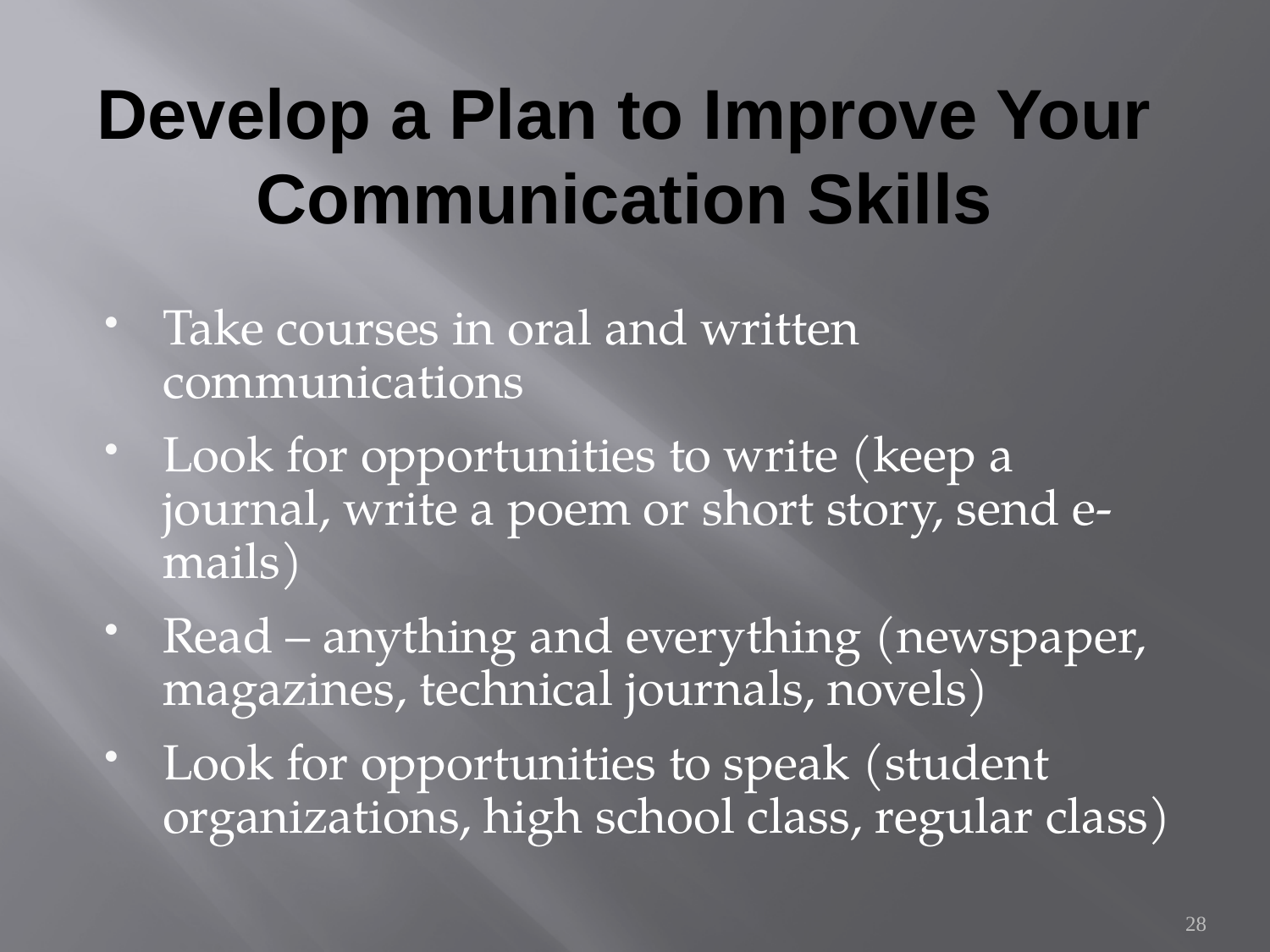

# Develop a Plan to Improve Your Communication Skills
Take courses in oral and written communications
Look for opportunities to write (keep a journal, write a poem or short story, send e-mails)
Read – anything and everything (newspaper, magazines, technical journals, novels)
Look for opportunities to speak (student organizations, high school class, regular class)
28